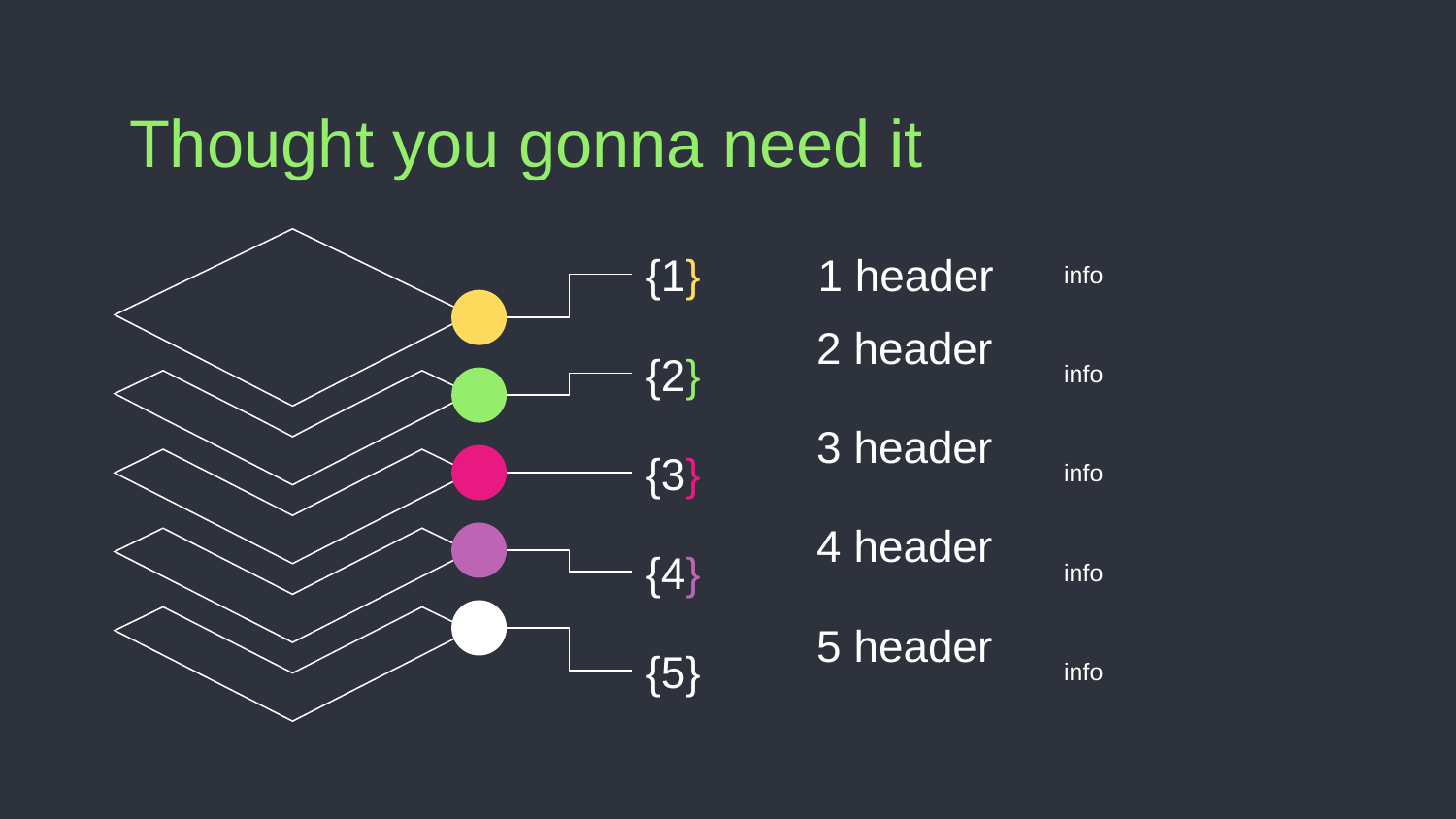

# Thought you gonna need it

{1}
info
1 header

{2}
2 header

info

{3}
3 header

info

{4}
4 header

info

{5}
5 header

info